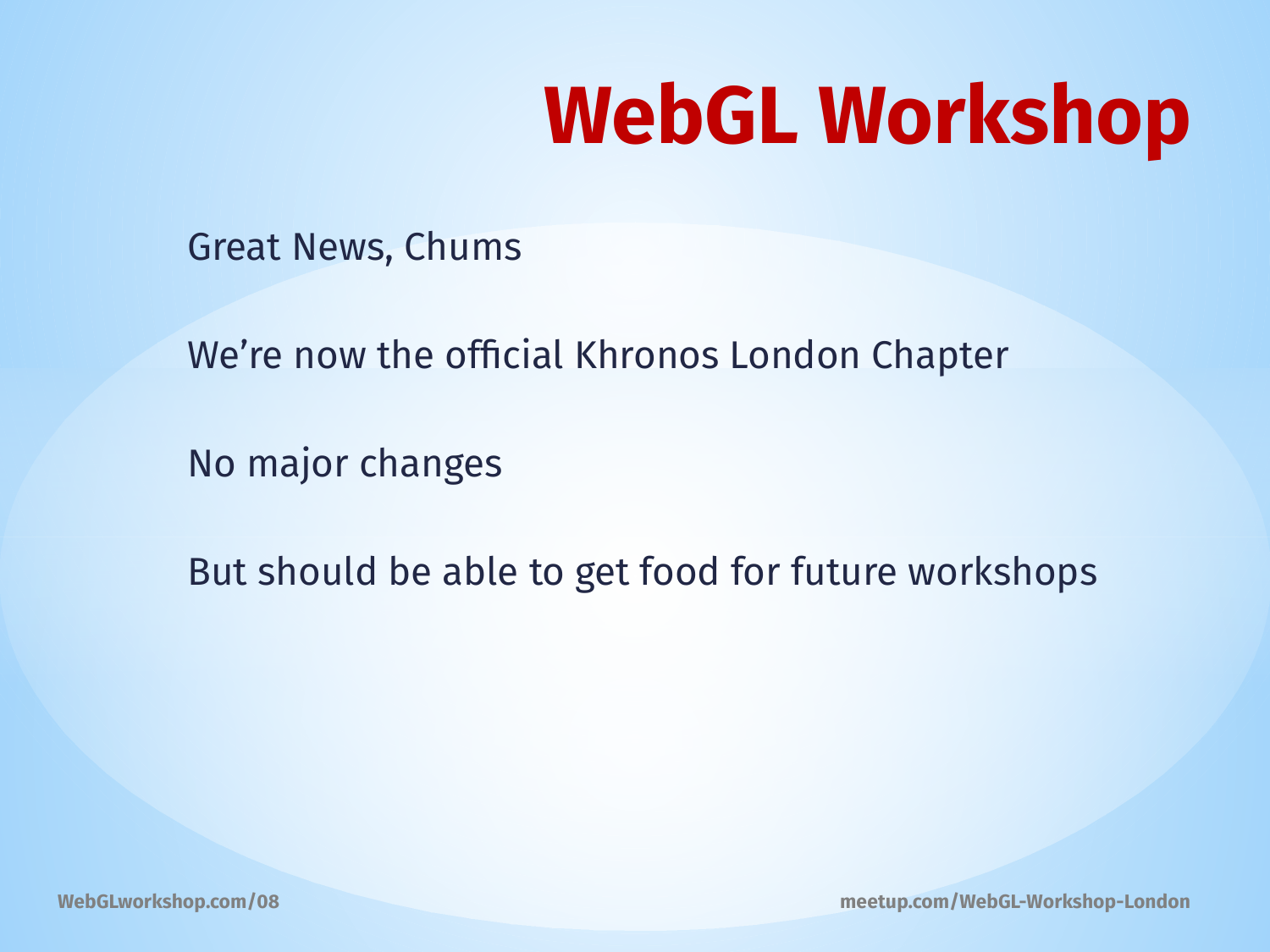

WebGL Workshop
Great News, Chums

We’re now the official Khronos London Chapter

No major changes

But should be able to get food for future workshops
WebGLworkshop.com/08	meetup.com/WebGL-Workshop-London